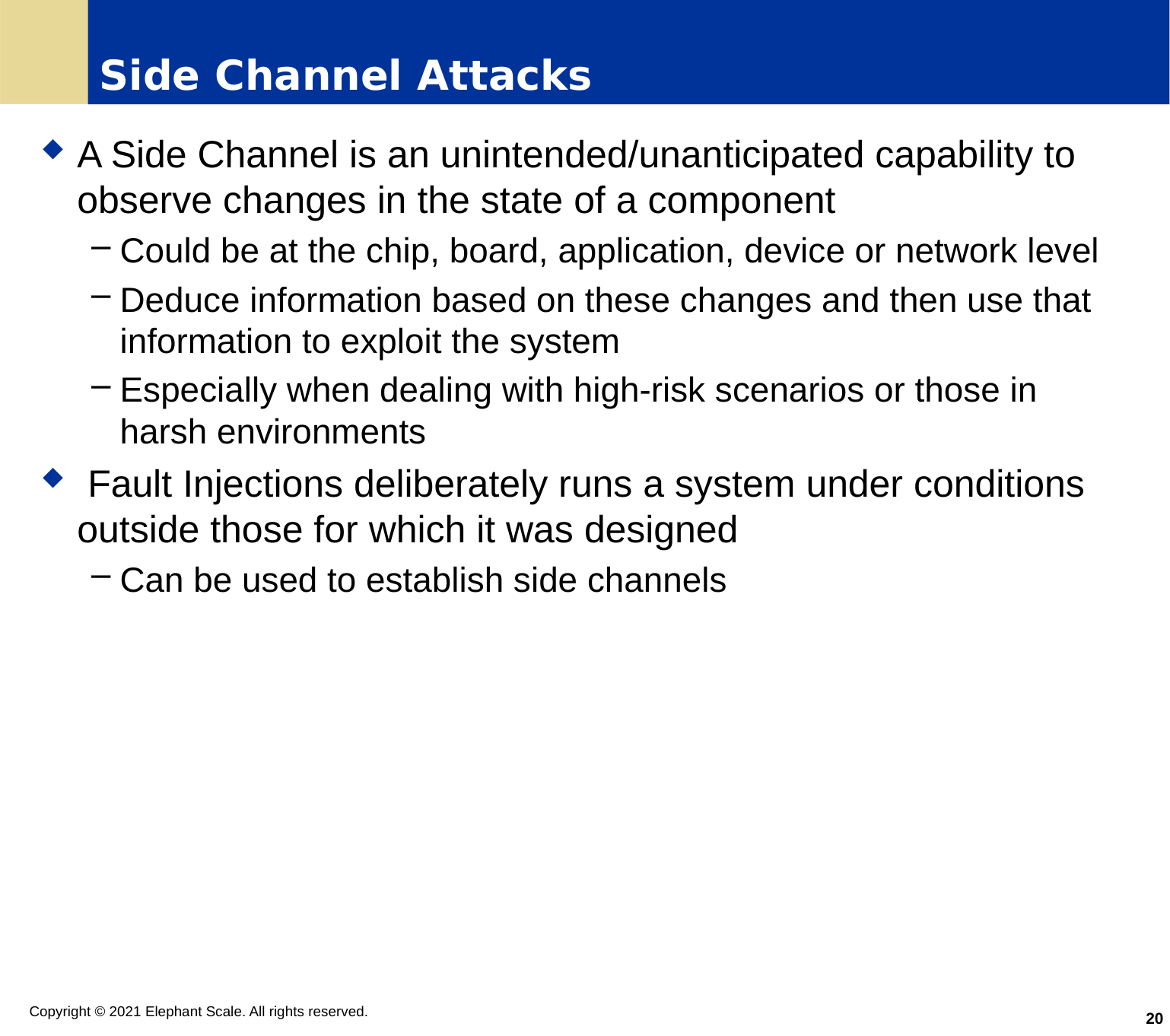

# Side Channel Attacks
A Side Channel is an unintended/unanticipated capability to observe changes in the state of a component
Could be at the chip, board, application, device or network level
Deduce information based on these changes and then use that information to exploit the system
Especially when dealing with high-risk scenarios or those in harsh environments
 Fault Injections deliberately runs a system under conditions outside those for which it was designed
Can be used to establish side channels

20
Copyright © 2021 Elephant Scale. All rights reserved.